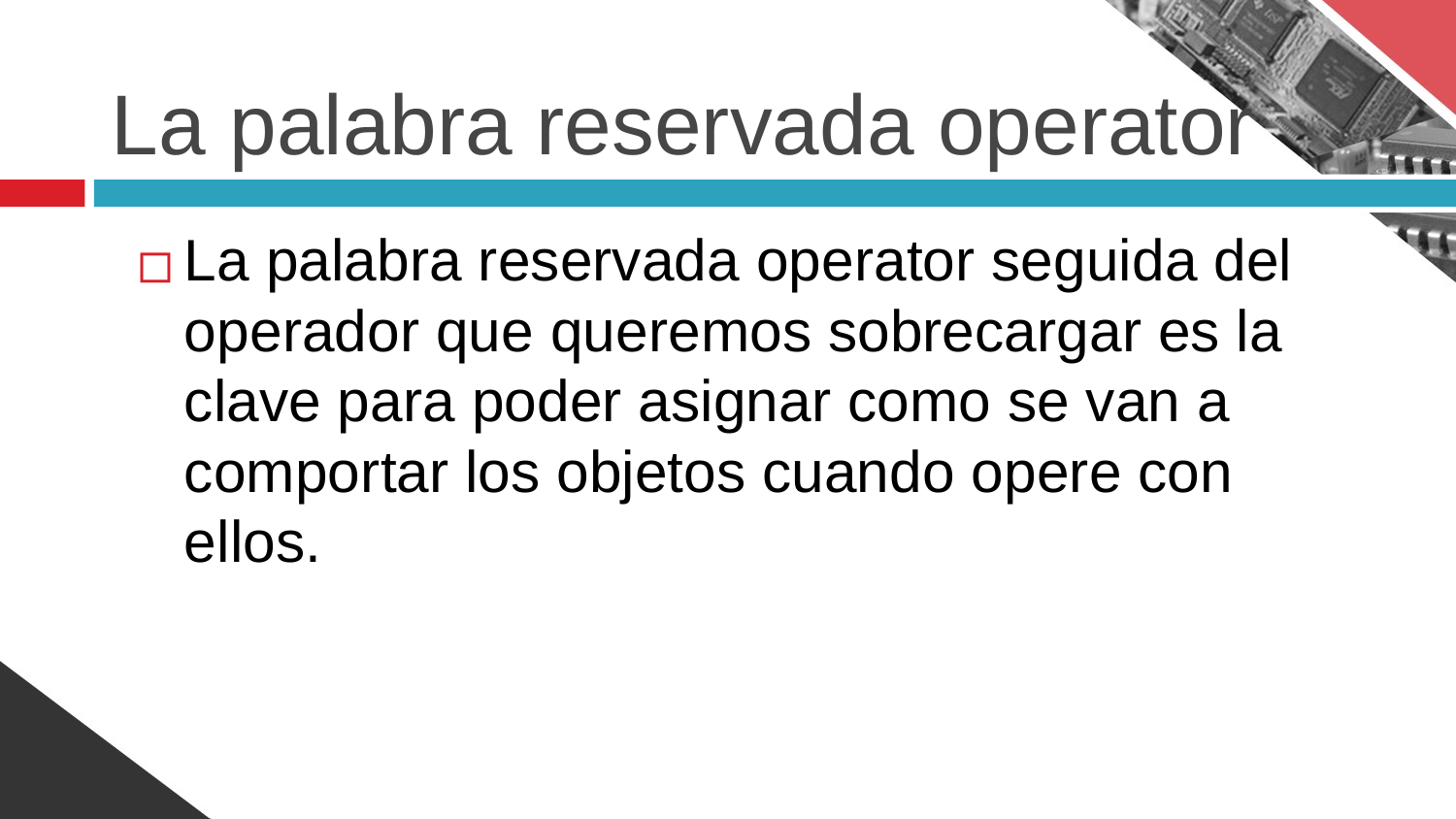

# La palabra reservada operator
La palabra reservada operator seguida del operador que queremos sobrecargar es la clave para poder asignar como se van a comportar los objetos cuando opere con ellos.